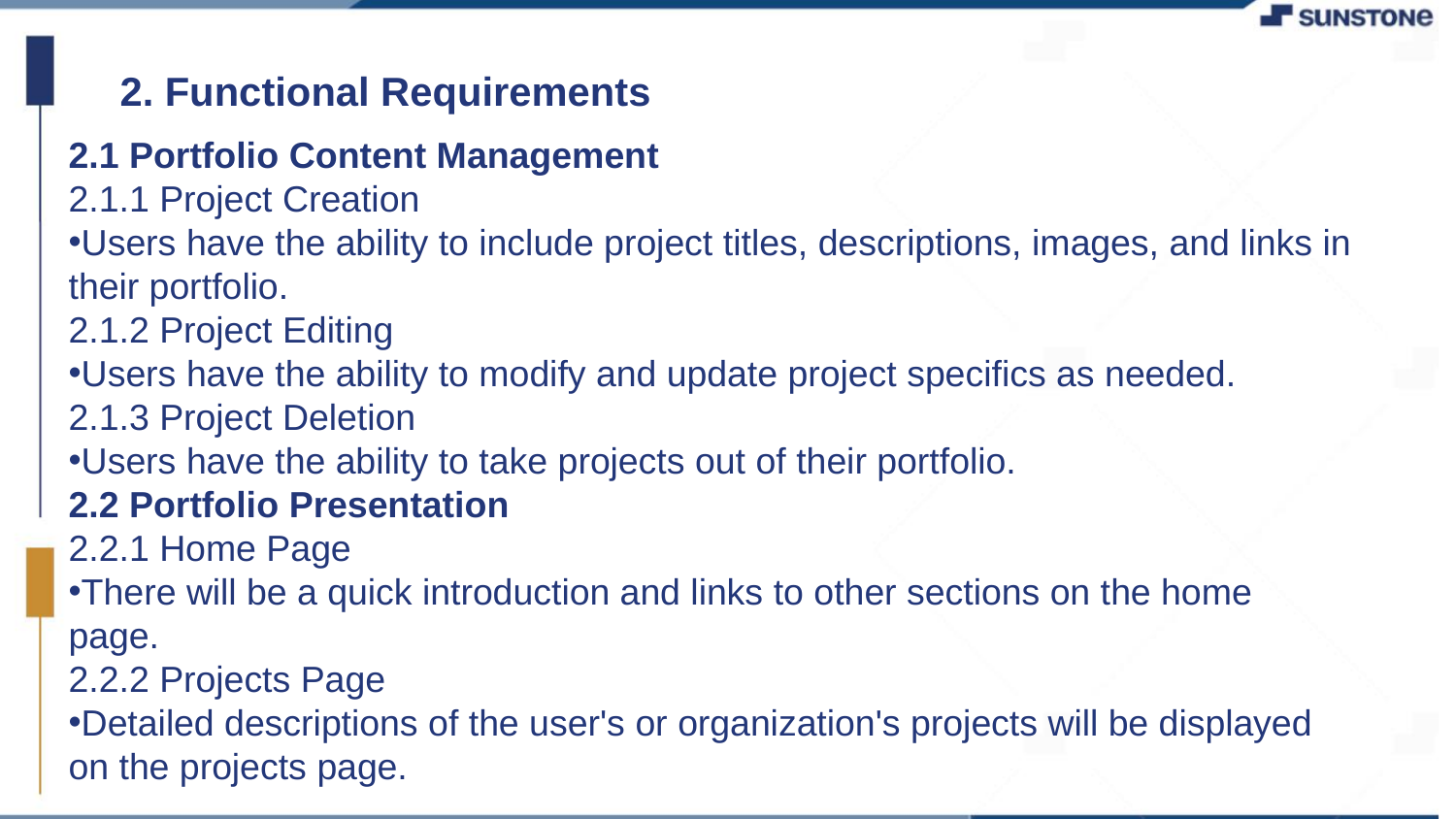

2. Functional Requirements
2.1 Portfolio Content Management
2.1.1 Project Creation
Users have the ability to include project titles, descriptions, images, and links in their portfolio.
2.1.2 Project Editing
Users have the ability to modify and update project specifics as needed.
2.1.3 Project Deletion
Users have the ability to take projects out of their portfolio.
2.2 Portfolio Presentation
2.2.1 Home Page
There will be a quick introduction and links to other sections on the home page.
2.2.2 Projects Page
Detailed descriptions of the user's or organization's projects will be displayed on the projects page.